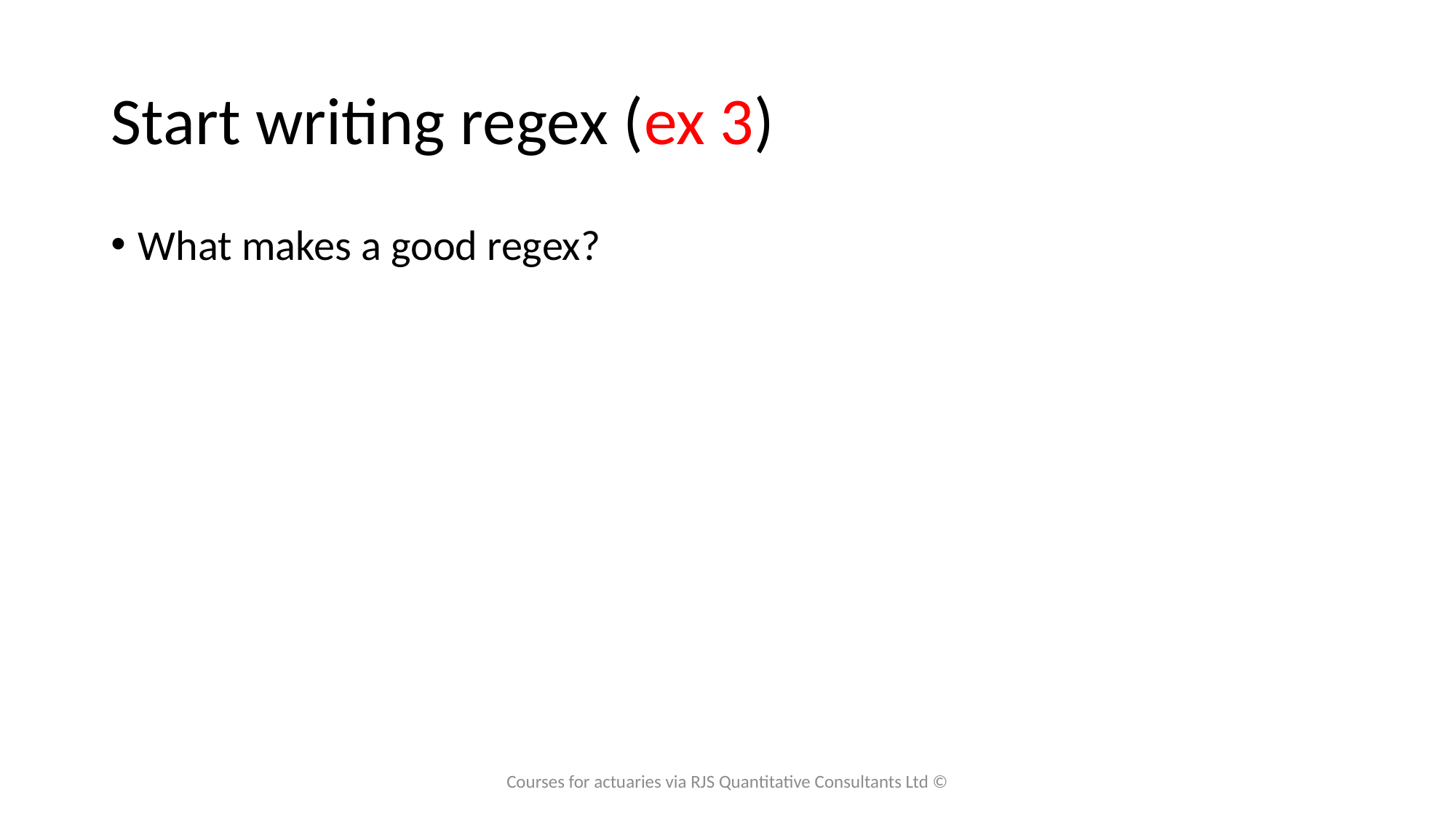

# Start writing regex (ex 3)
What makes a good regex?
Courses for actuaries via RJS Quantitative Consultants Ltd ©